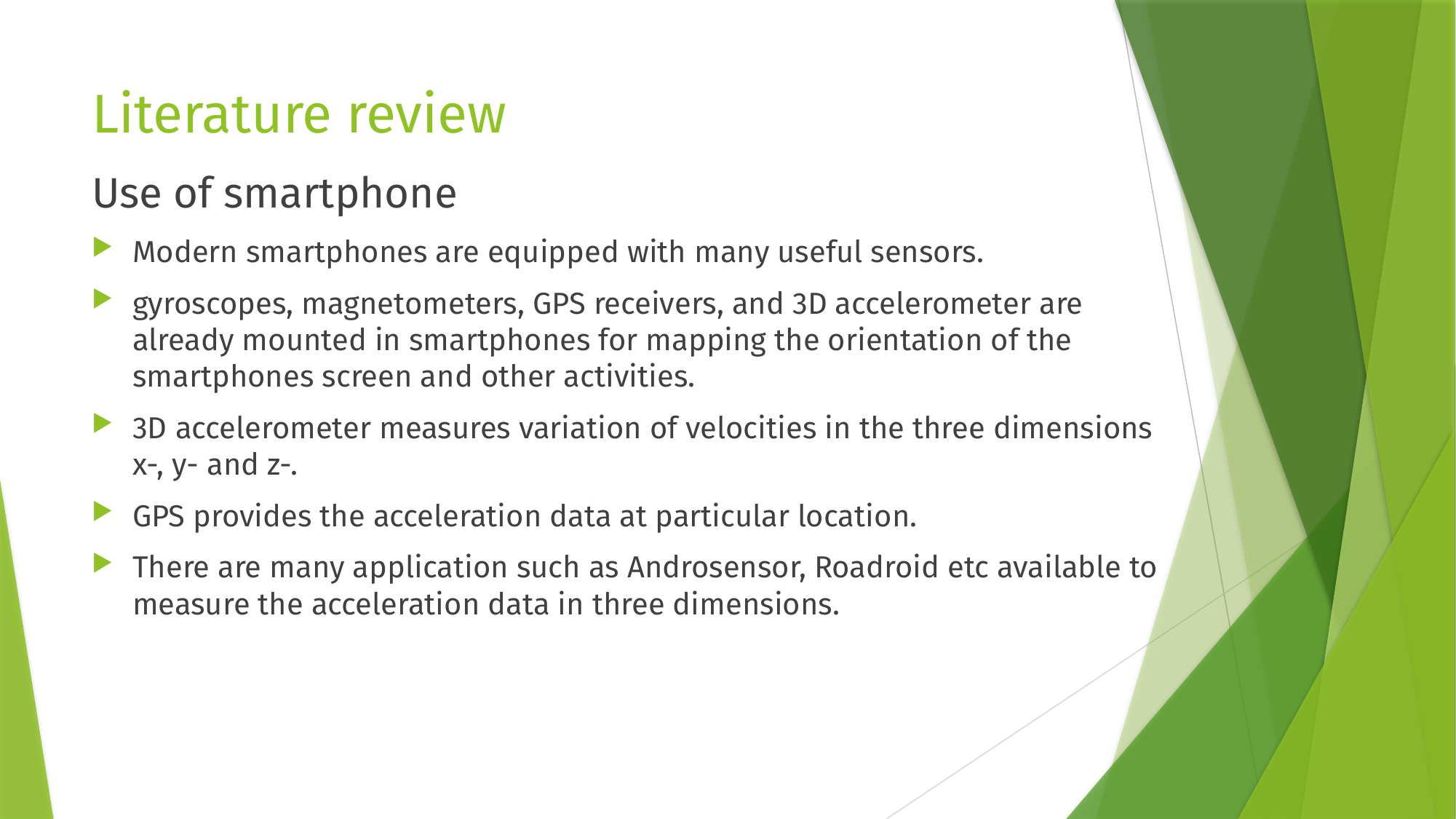

# Literature review
Use of smartphone
Modern smartphones are equipped with many useful sensors.
gyroscopes, magnetometers, GPS receivers, and 3D accelerometer are already mounted in smartphones for mapping the orientation of the smartphones screen and other activities.
3D accelerometer measures variation of velocities in the three dimensions x-, y- and z-.
GPS provides the acceleration data at particular location.
There are many application such as Androsensor, Roadroid etc available to measure the acceleration data in three dimensions.